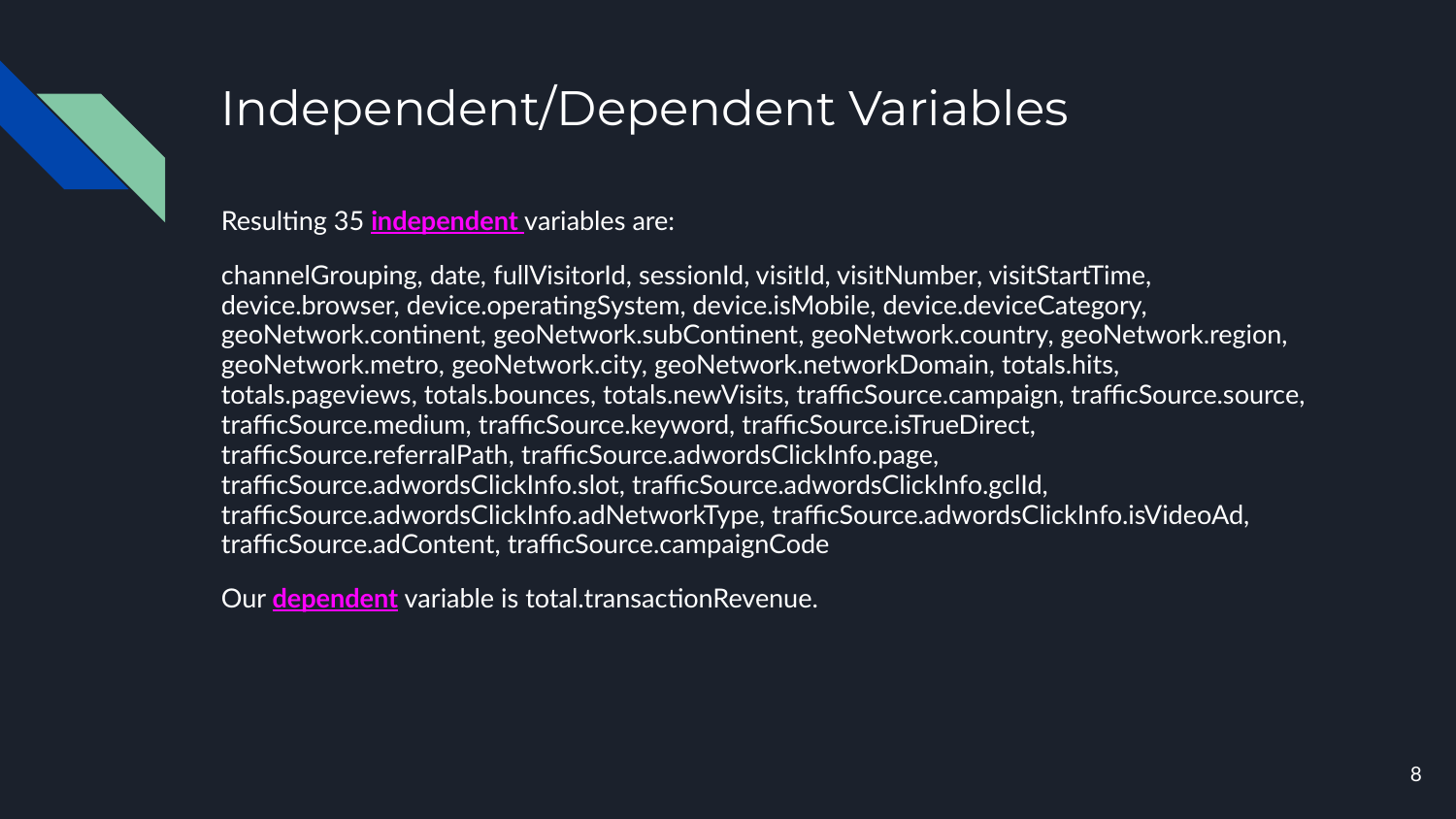

# Independent/Dependent Variables
Resulting 35 independent variables are:
channelGrouping, date, fullVisitorId, sessionId, visitId, visitNumber, visitStartTime, device.browser, device.operatingSystem, device.isMobile, device.deviceCategory, geoNetwork.continent, geoNetwork.subContinent, geoNetwork.country, geoNetwork.region, geoNetwork.metro, geoNetwork.city, geoNetwork.networkDomain, totals.hits, totals.pageviews, totals.bounces, totals.newVisits, trafficSource.campaign, trafficSource.source, trafficSource.medium, trafficSource.keyword, trafficSource.isTrueDirect, trafficSource.referralPath, trafficSource.adwordsClickInfo.page, trafficSource.adwordsClickInfo.slot, trafficSource.adwordsClickInfo.gclId, trafficSource.adwordsClickInfo.adNetworkType, trafficSource.adwordsClickInfo.isVideoAd, trafficSource.adContent, trafficSource.campaignCode
Our dependent variable is total.transactionRevenue.

8